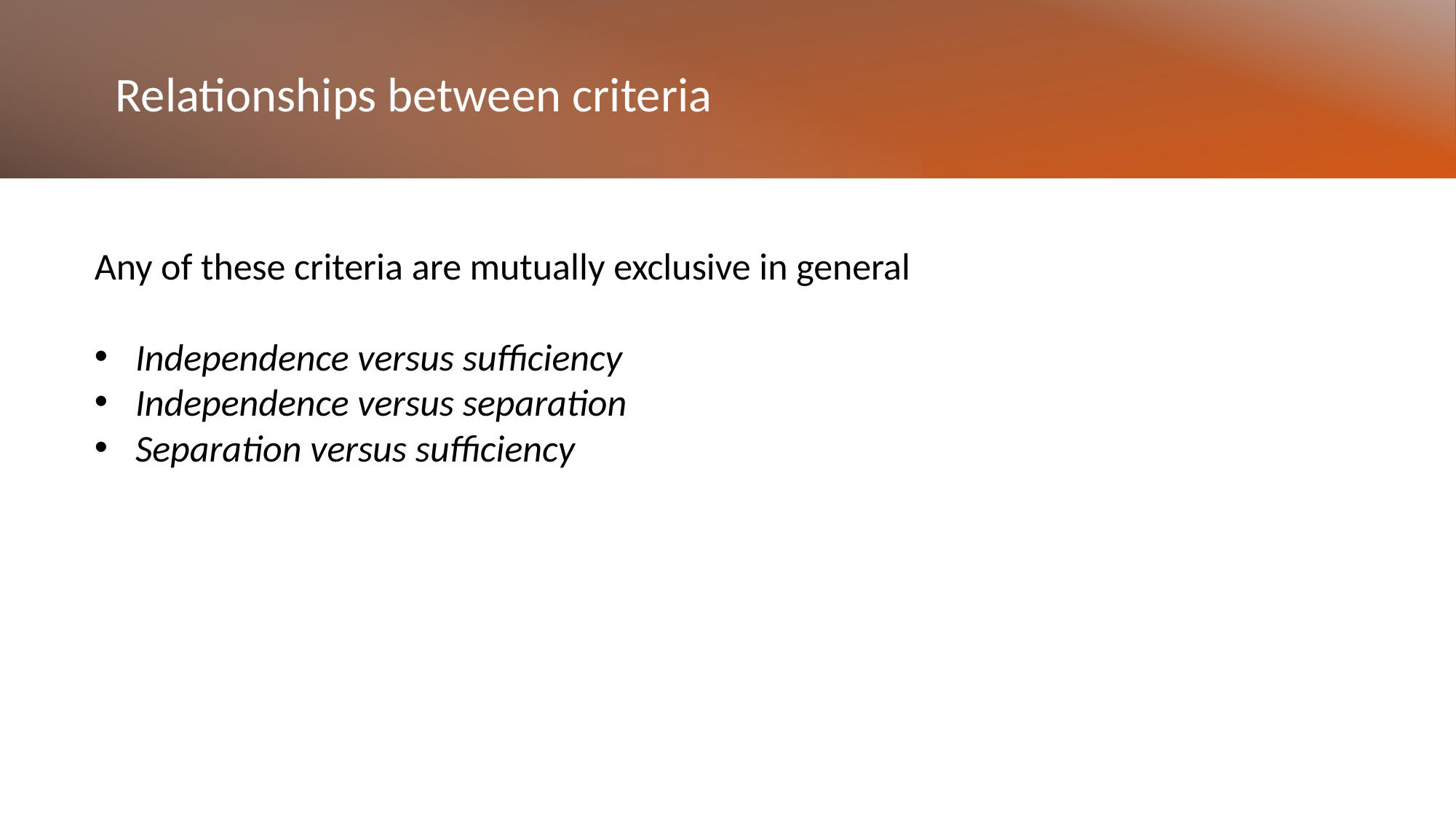

# Relationships between criteria
Any of these criteria are mutually exclusive in general

Independence versus sufficiency
Independence versus separation
Separation versus sufficiency